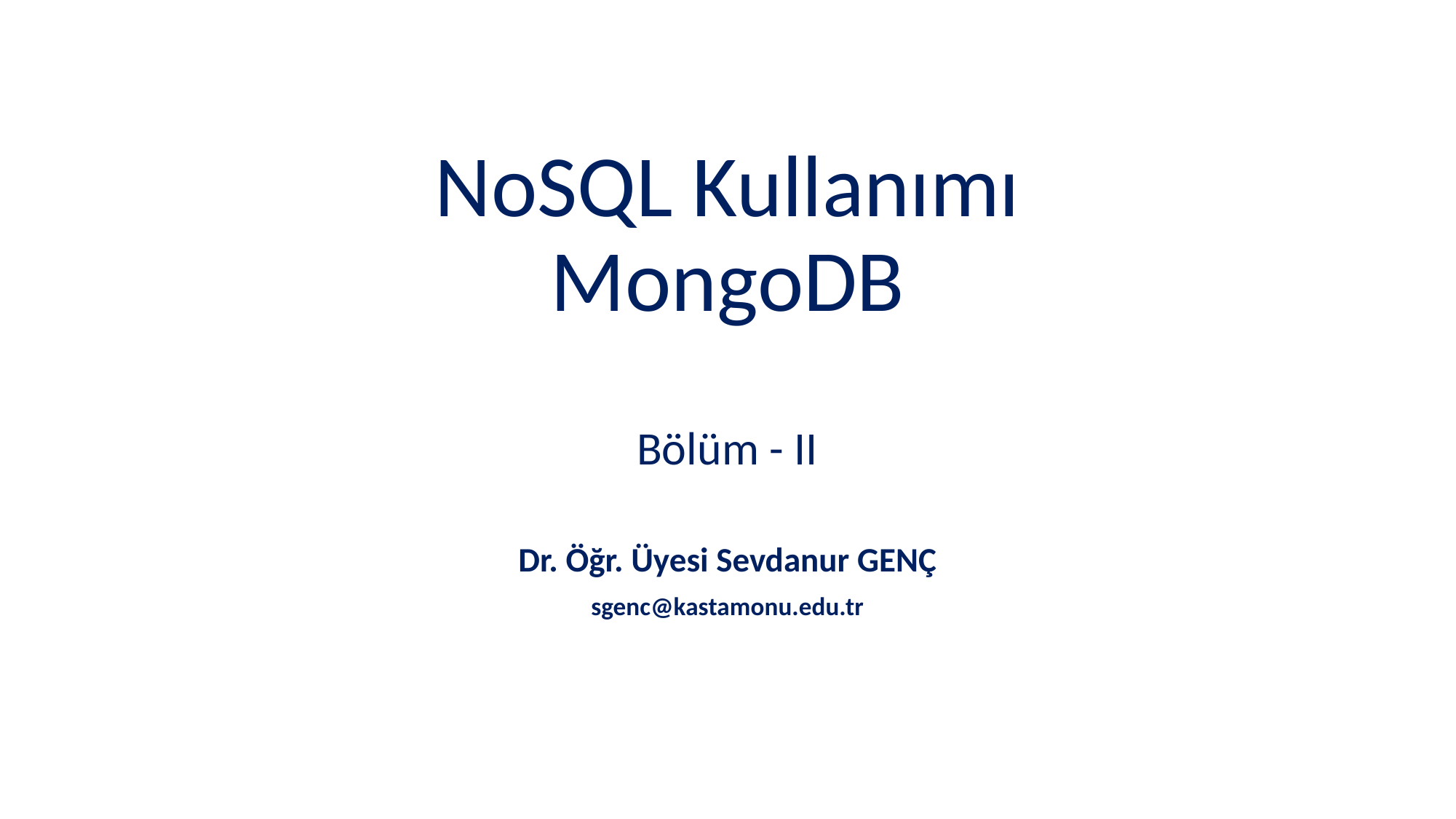

# NoSQL Kullanımı MongoDB Bölüm - II

Dr. Öğr. Üyesi Sevdanur GENÇ
sgenc@kastamonu.edu.tr